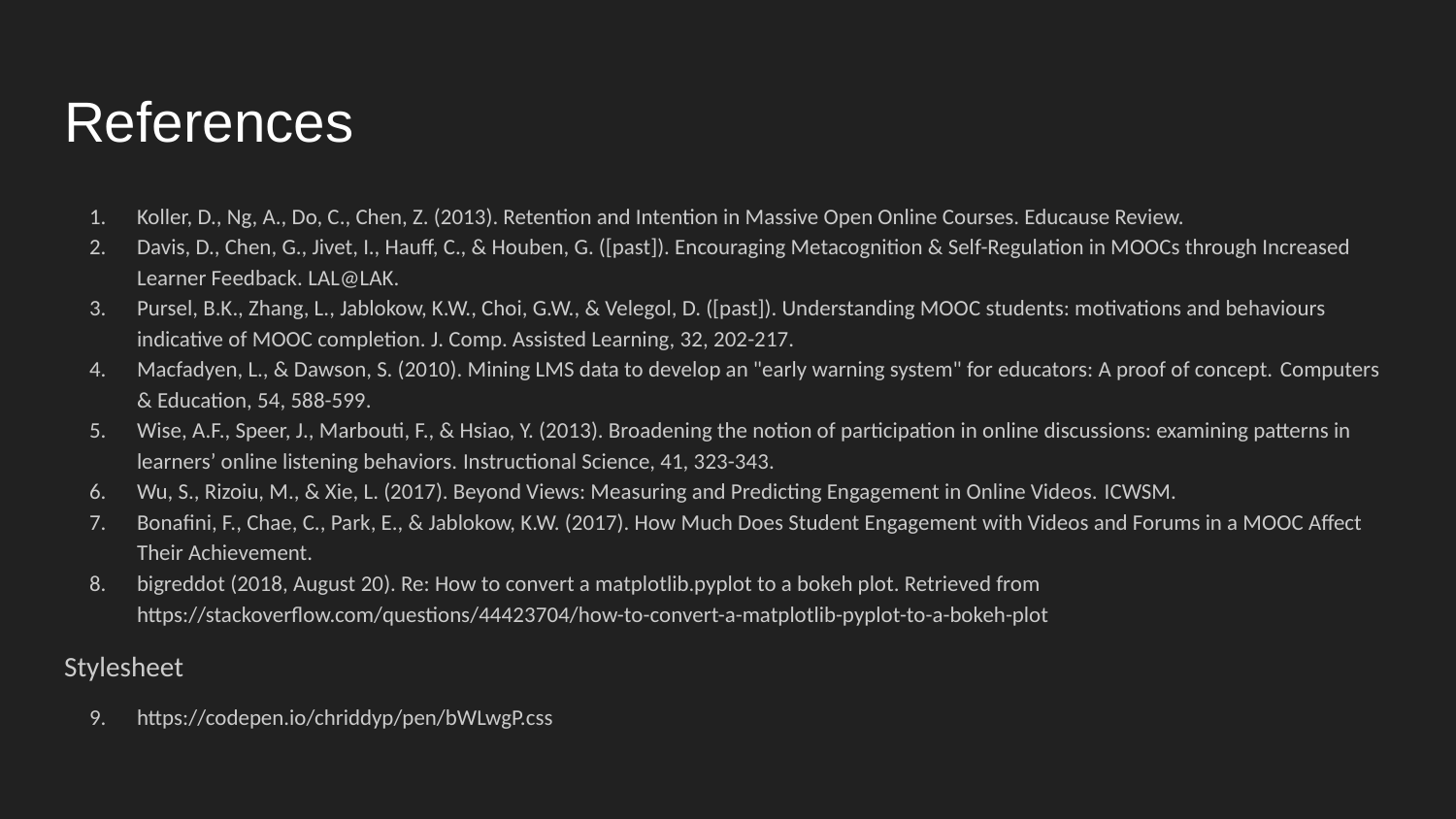

# References
Koller, D., Ng, A., Do, C., Chen, Z. (2013). Retention and Intention in Massive Open Online Courses. Educause Review.
Davis, D., Chen, G., Jivet, I., Hauff, C., & Houben, G. ([past]). Encouraging Metacognition & Self-Regulation in MOOCs through Increased Learner Feedback. LAL@LAK.
Pursel, B.K., Zhang, L., Jablokow, K.W., Choi, G.W., & Velegol, D. ([past]). Understanding MOOC students: motivations and behaviours indicative of MOOC completion. J. Comp. Assisted Learning, 32, 202-217.
Macfadyen, L., & Dawson, S. (2010). Mining LMS data to develop an "early warning system" for educators: A proof of concept. Computers & Education, 54, 588-599.
Wise, A.F., Speer, J., Marbouti, F., & Hsiao, Y. (2013). Broadening the notion of participation in online discussions: examining patterns in learners’ online listening behaviors. Instructional Science, 41, 323-343.
Wu, S., Rizoiu, M., & Xie, L. (2017). Beyond Views: Measuring and Predicting Engagement in Online Videos. ICWSM.
Bonafini, F., Chae, C., Park, E., & Jablokow, K.W. (2017). How Much Does Student Engagement with Videos and Forums in a MOOC Affect Their Achievement.
bigreddot (2018, August 20). Re: How to convert a matplotlib.pyplot to a bokeh plot. Retrieved from https://stackoverflow.com/questions/44423704/how-to-convert-a-matplotlib-pyplot-to-a-bokeh-plot
Stylesheet
https://codepen.io/chriddyp/pen/bWLwgP.css